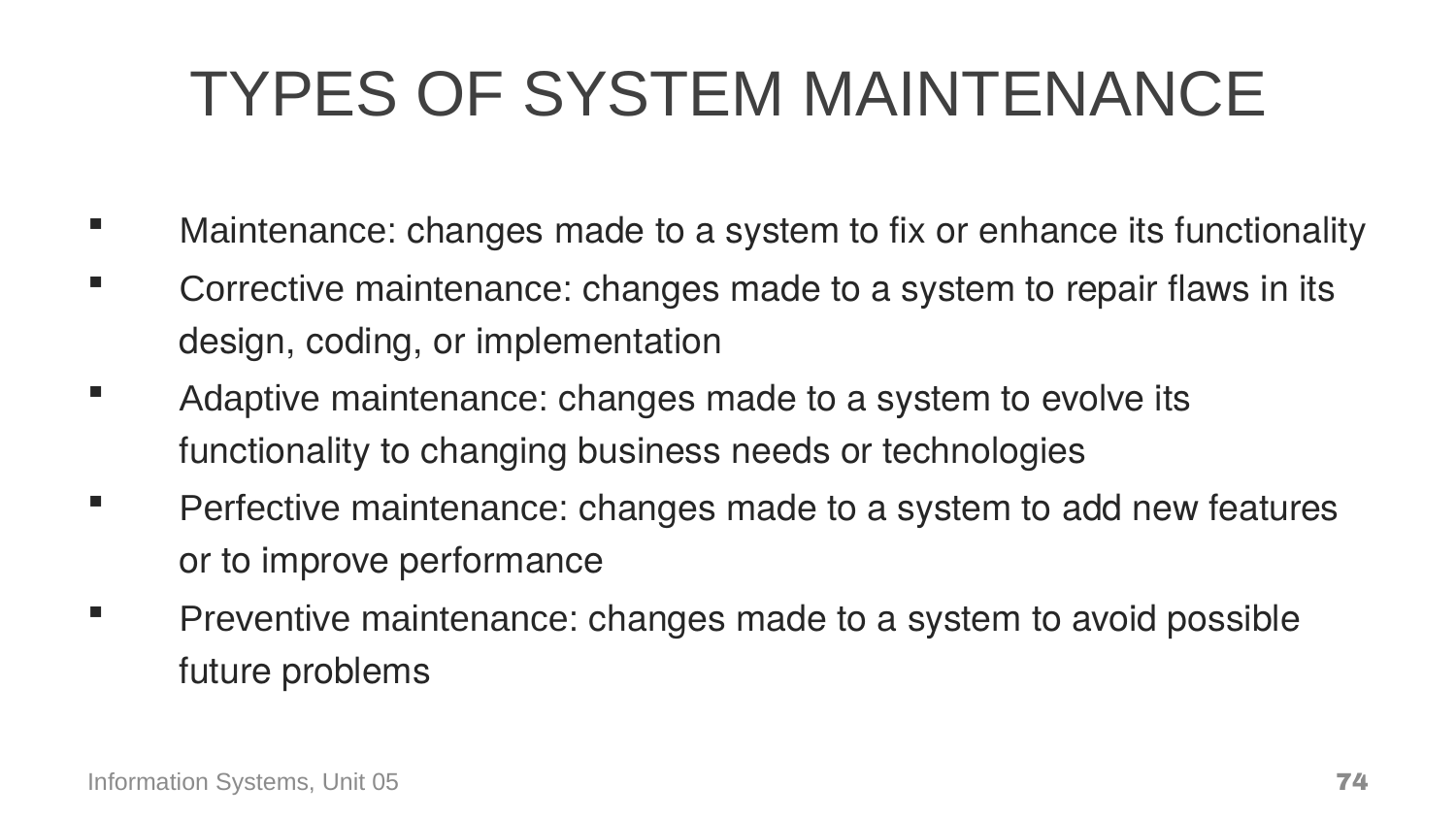

# Types of System Maintenance
Maintenance: changes made to a system to fix or enhance its functionality
Corrective maintenance: changes made to a system to repair flaws in its design, coding, or implementation
Adaptive maintenance: changes made to a system to evolve its functionality to changing business needs or technologies
Perfective maintenance: changes made to a system to add new features or to improve performance
Preventive maintenance: changes made to a system to avoid possible future problems
Information Systems, Unit 05
74